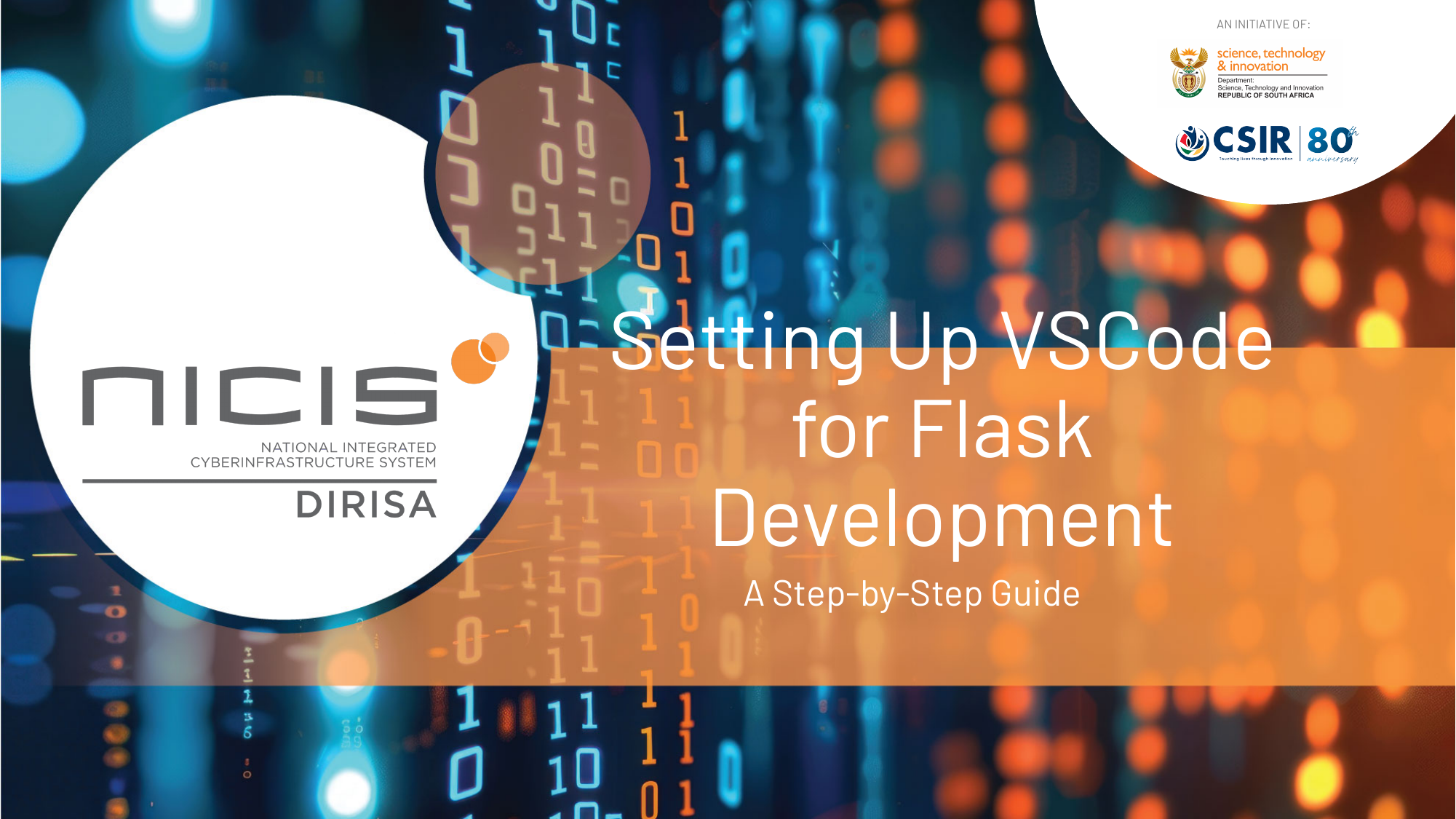

# Setting Up VSCode for Flask Development
A Step-by-Step Guide